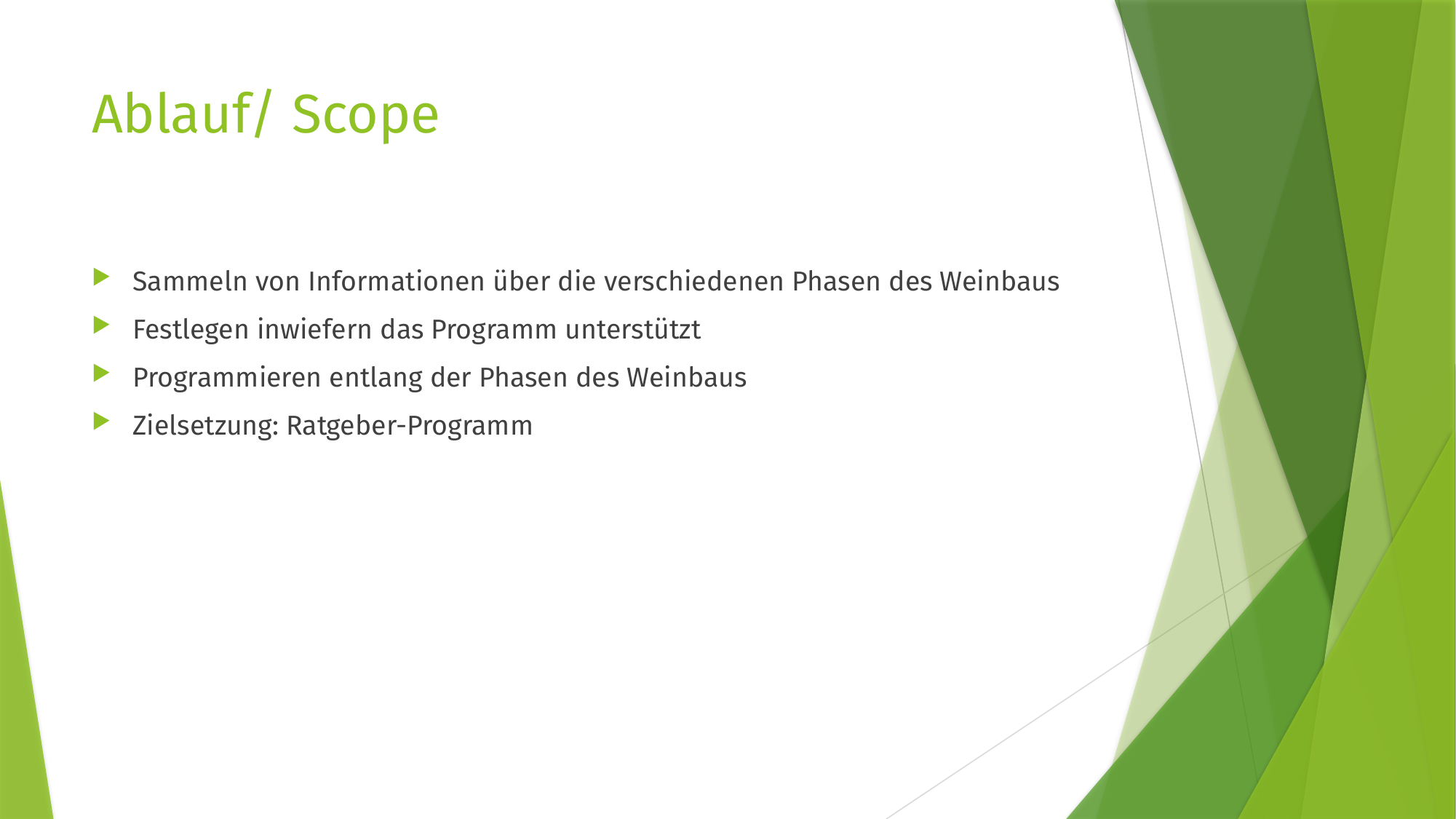

# Ablauf/ Scope
Sammeln von Informationen über die verschiedenen Phasen des Weinbaus
Festlegen inwiefern das Programm unterstützt
Programmieren entlang der Phasen des Weinbaus
Zielsetzung: Ratgeber-Programm